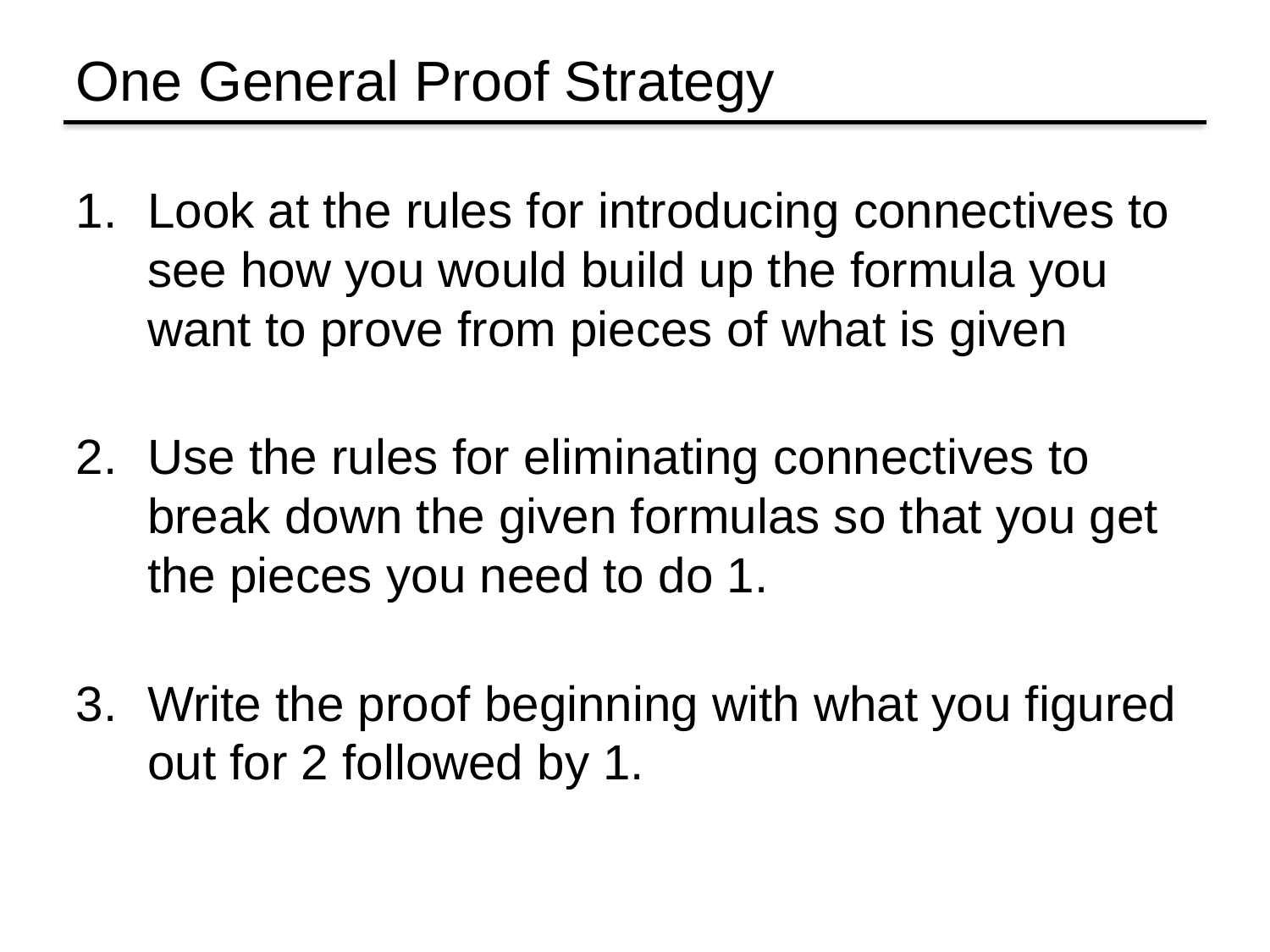

# One General Proof Strategy
Look at the rules for introducing connectives to see how you would build up the formula you want to prove from pieces of what is given

Use the rules for eliminating connectives to break down the given formulas so that you get the pieces you need to do 1.

Write the proof beginning with what you figured out for 2 followed by 1.